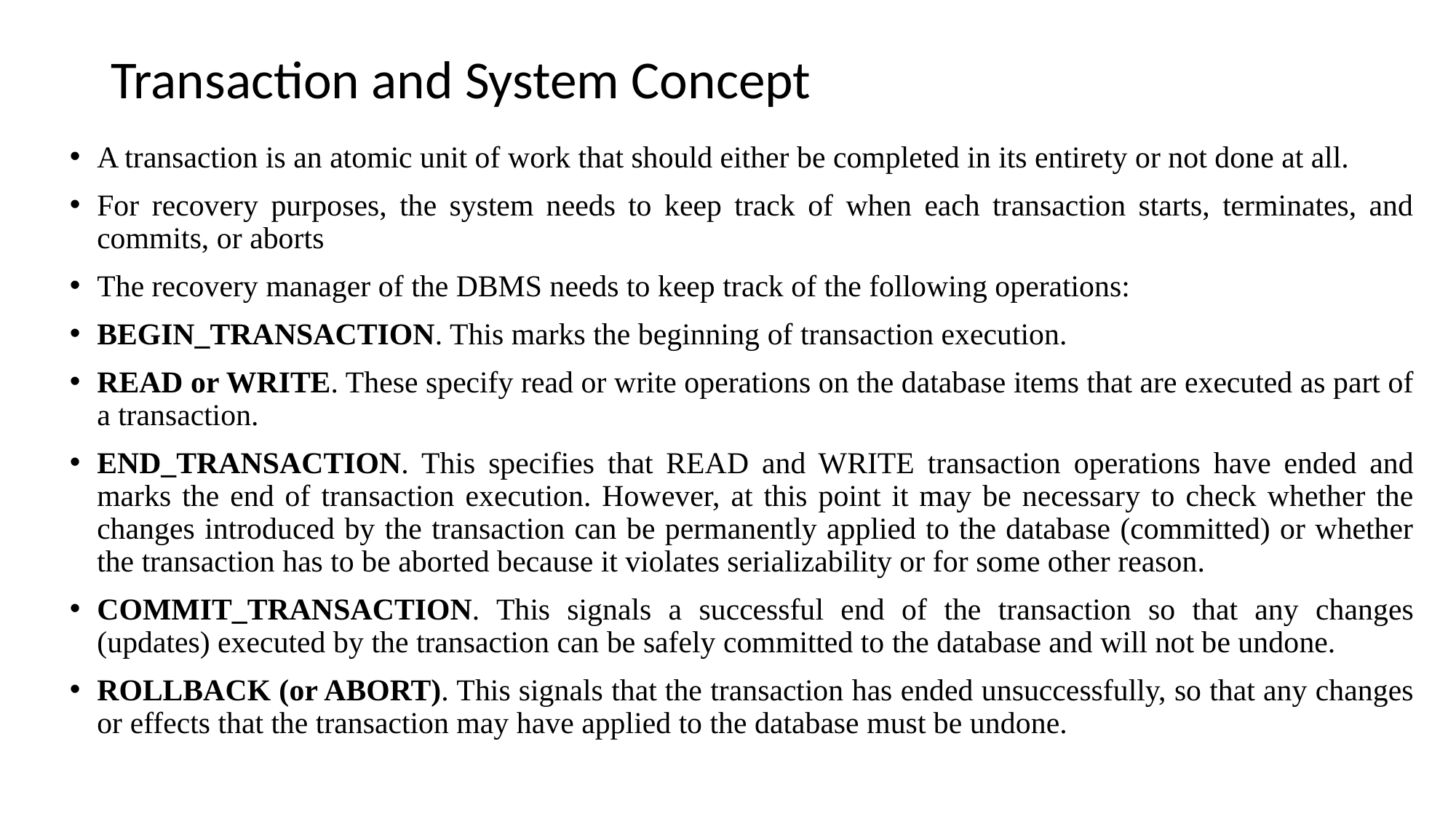

# Transaction and System Concept
A transaction is an atomic unit of work that should either be completed in its entirety or not done at all.
For recovery purposes, the system needs to keep track of when each transaction starts, terminates, and commits, or aborts
The recovery manager of the DBMS needs to keep track of the following operations:
BEGIN_TRANSACTION. This marks the beginning of transaction execution.
READ or WRITE. These specify read or write operations on the database items that are executed as part of a transaction.
END_TRANSACTION. This specifies that READ and WRITE transaction operations have ended and marks the end of transaction execution. However, at this point it may be necessary to check whether the changes introduced by the transaction can be permanently applied to the database (committed) or whether the transaction has to be aborted because it violates serializability or for some other reason.
COMMIT_TRANSACTION. This signals a successful end of the transaction so that any changes (updates) executed by the transaction can be safely committed to the database and will not be undone.
ROLLBACK (or ABORT). This signals that the transaction has ended unsuccessfully, so that any changes or effects that the transaction may have applied to the database must be undone.